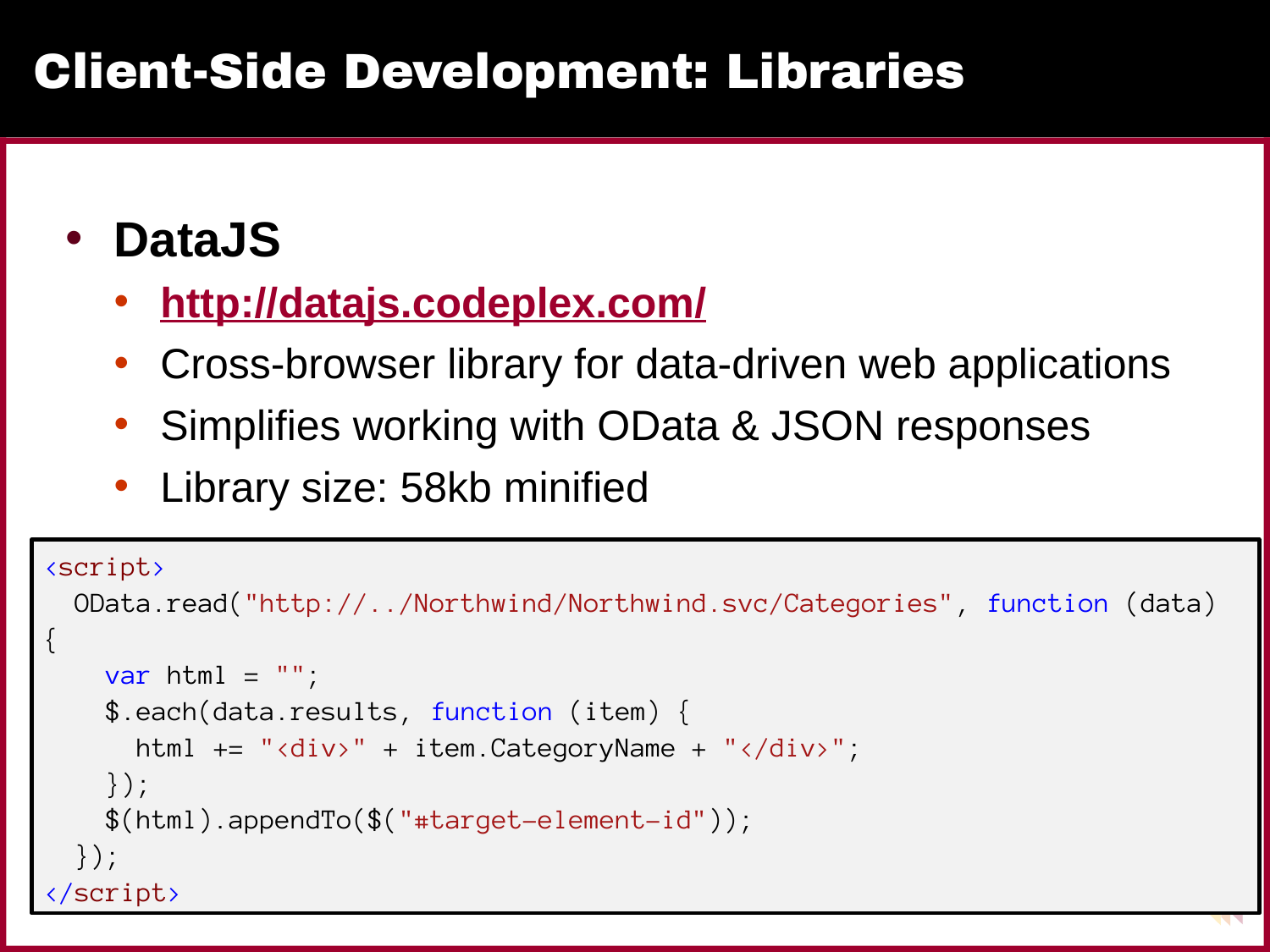

# Client-Side Development: Libraries
DataJS
http://datajs.codeplex.com/
Cross-browser library for data-driven web applications
Simplifies working with OData & JSON responses
Library size: 58kb minified

<script>
  OData.read("http://../Northwind/Northwind.svc/Categories", function (data) {
    var html = "";
    $.each(data.results, function (item) {
      html += "<div>" + item.CategoryName + "</div>";
    });
    $(html).appendTo($("#target-element-id"));
  });
</script>